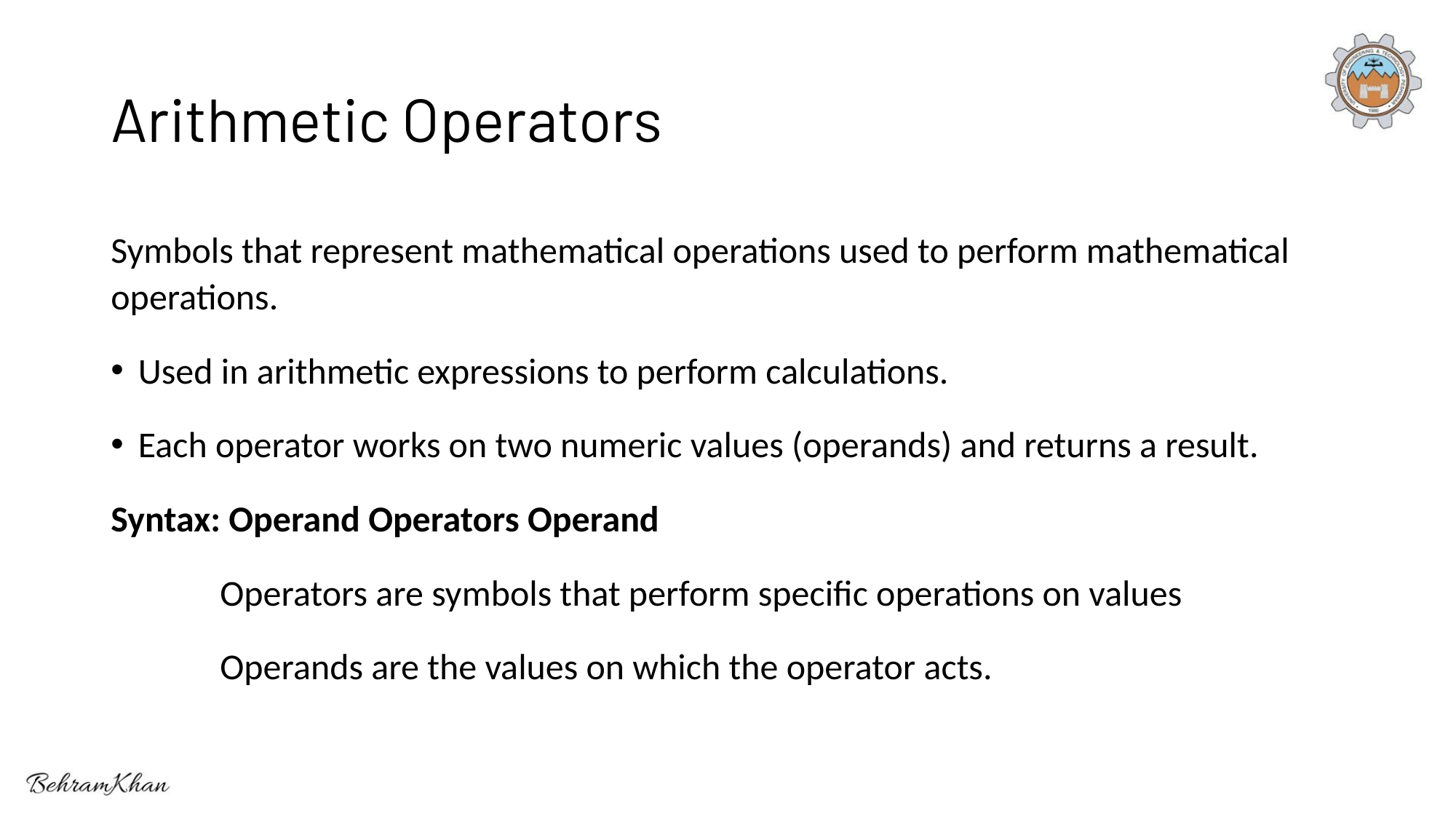

# Arithmetic Operators
Symbols that represent mathematical operations used to perform mathematical operations.
Used in arithmetic expressions to perform calculations.
Each operator works on two numeric values (operands) and returns a result.
Syntax: Operand Operators Operand
	Operators are symbols that perform specific operations on values
	Operands are the values on which the operator acts.